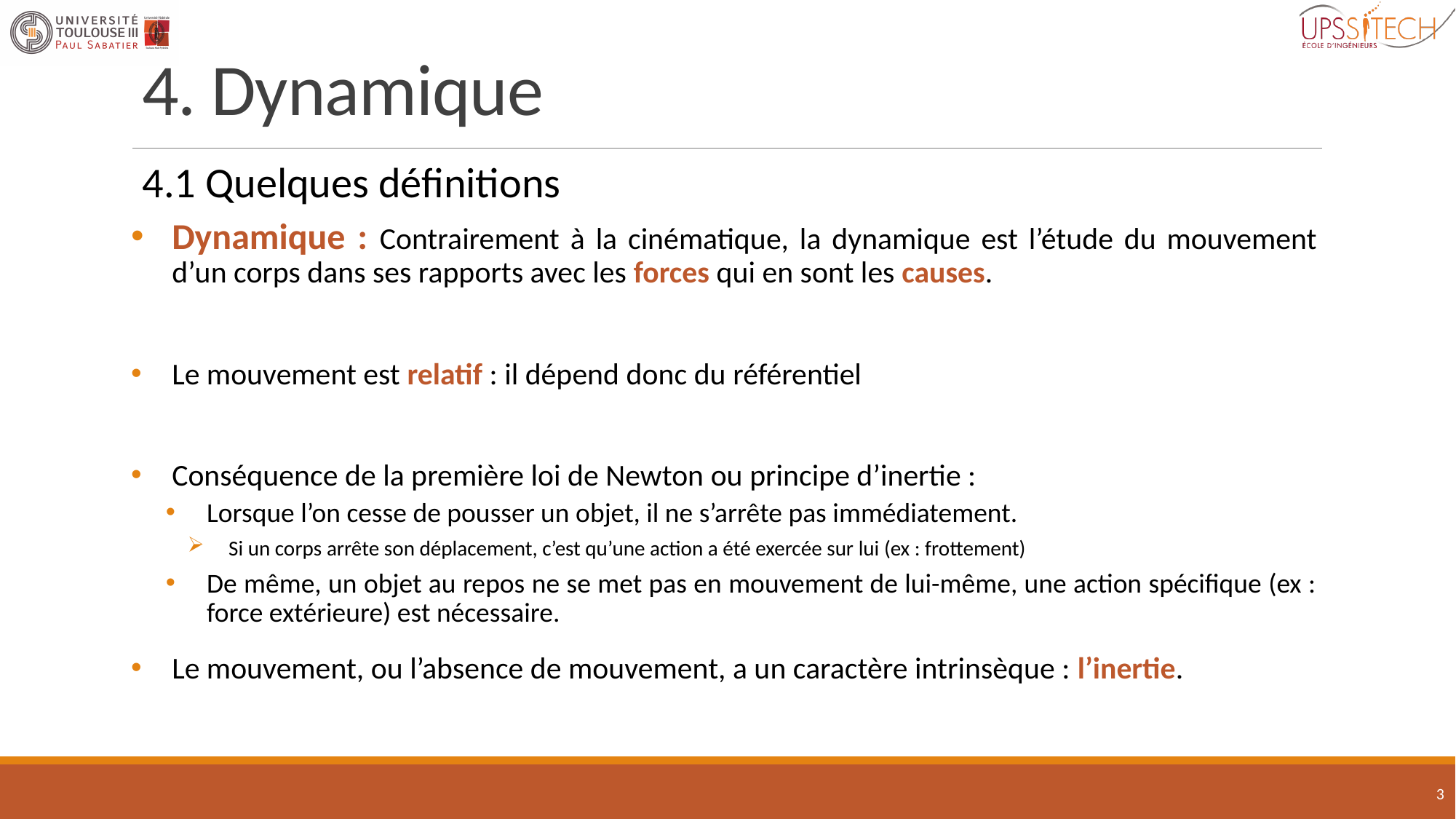

# 4. Dynamique
4.1 Quelques définitions
Dynamique : Contrairement à la cinématique, la dynamique est l’étude du mouvement d’un corps dans ses rapports avec les forces qui en sont les causes.

Le mouvement est relatif : il dépend donc du référentiel

Conséquence de la première loi de Newton ou principe d’inertie :
Lorsque l’on cesse de pousser un objet, il ne s’arrête pas immédiatement.
Si un corps arrête son déplacement, c’est qu’une action a été exercée sur lui (ex : frottement)
De même, un objet au repos ne se met pas en mouvement de lui-même, une action spécifique (ex : force extérieure) est nécessaire.
Le mouvement, ou l’absence de mouvement, a un caractère intrinsèque : l’inertie.
3